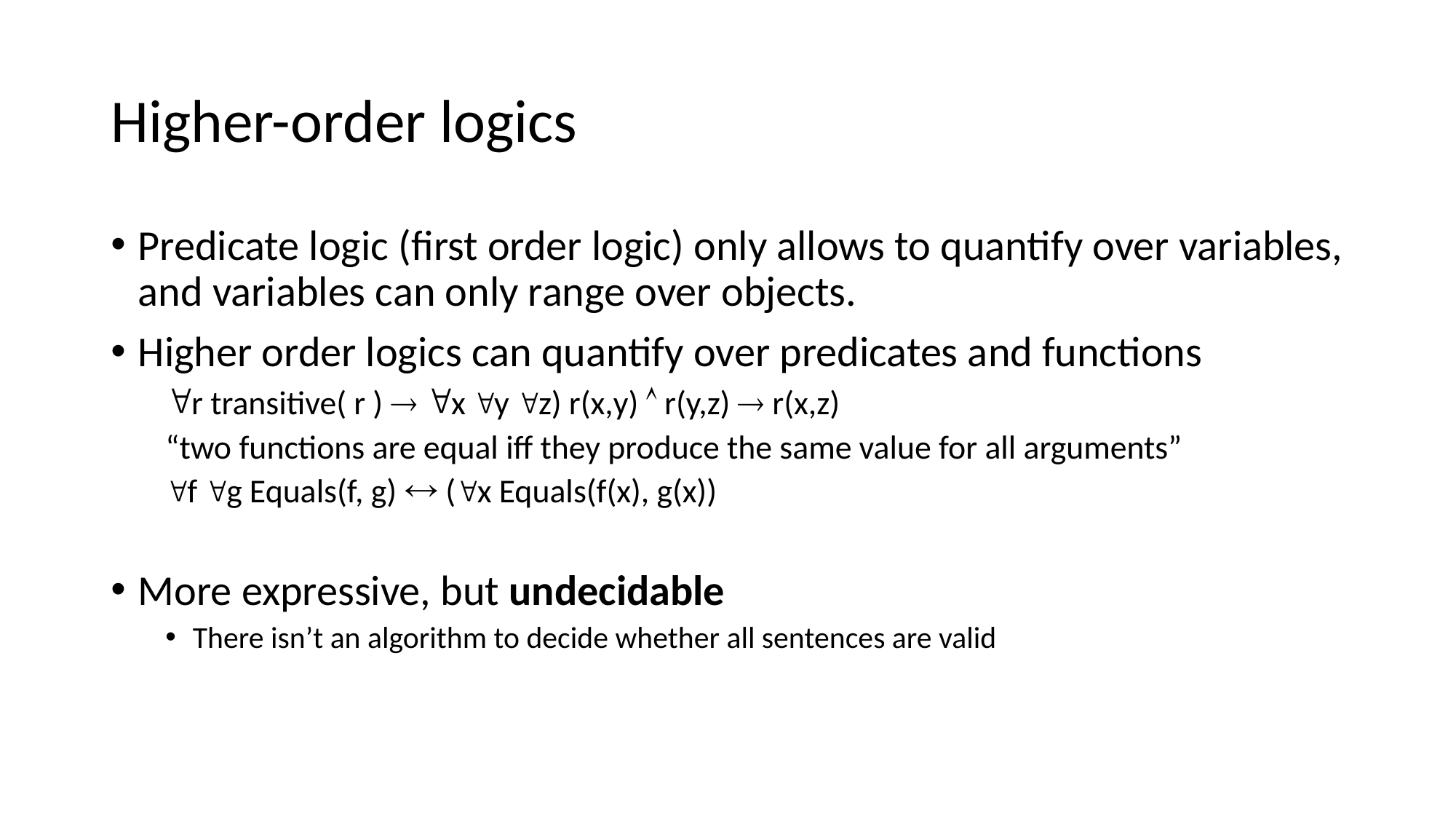

# Higher-order logics
Predicate logic (first order logic) only allows to quantify over variables, and variables can only range over objects.
Higher order logics can quantify over predicates and functions
∀r transitive( r ) → ∀x ∀y ∀z) r(x,y) ∧ r(y,z) → r(x,z)
“two functions are equal iff they produce the same value for all arguments”
∀f ∀g Equals(f, g) ↔ (∀x Equals(f(x), g(x))

More expressive, but undecidable
There isn’t an algorithm to decide whether all sentences are valid